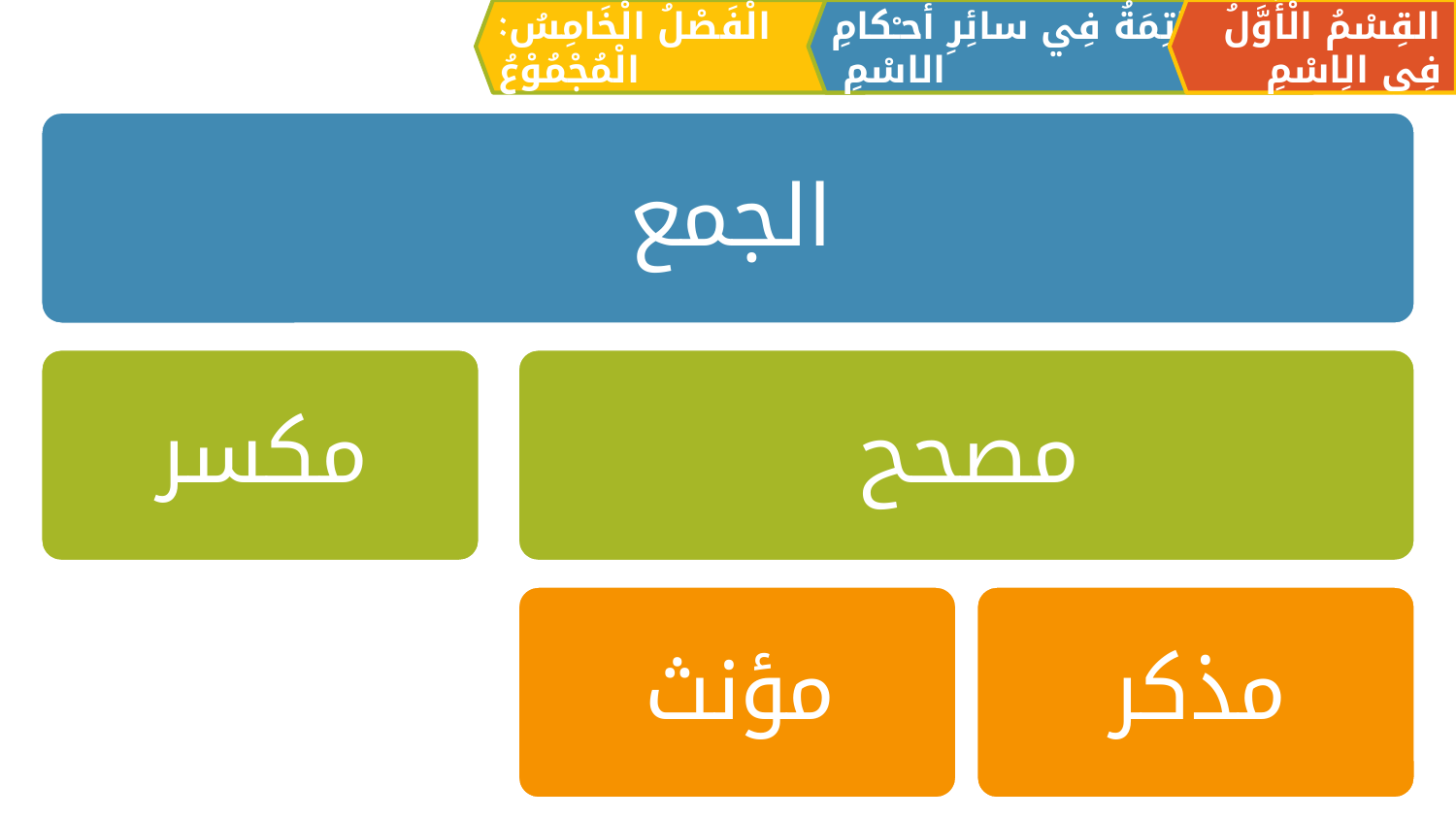

الْفَصْلُ الْخَامِسُ: الْمُجْمُوْعُ
القِسْمُ الْأَوَّلُ فِي الِاسْمِ
الْخَاتِمَةُ فِي سائِرِ أحـْكامِ الاسْمِ
الجمع
مصحح
مذكر
مؤنث
مكسر